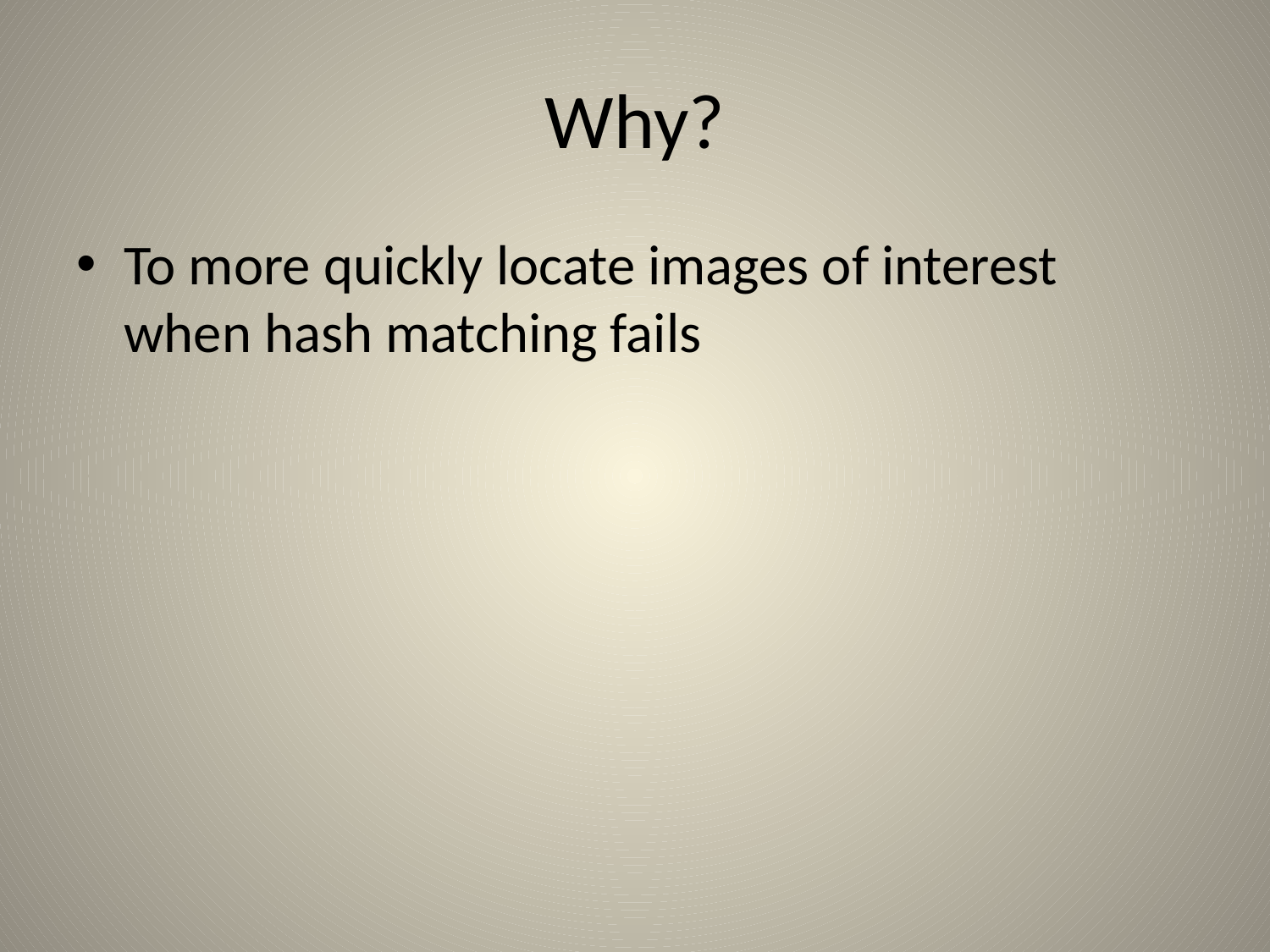

# Why?
To more quickly locate images of interest when hash matching fails